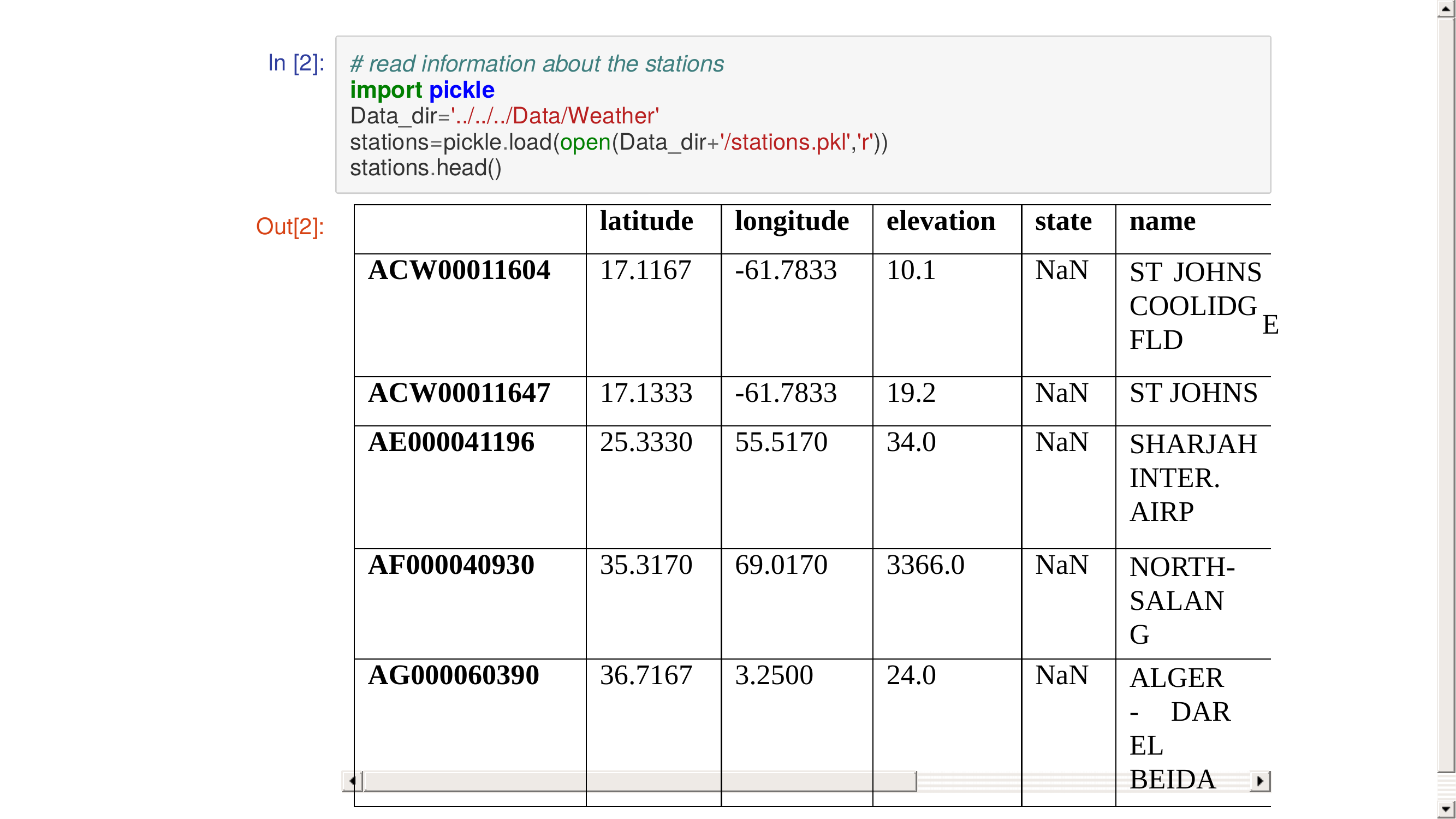

In [2]:
# read information about the stations import pickle Data_dir='../../../Data/Weather'
stations=pickle.load(open(Data_dir+'/stations.pkl','r')) stations.head()
|  | latitude | longitude | elevation | state | name |
| --- | --- | --- | --- | --- | --- |
| ACW00011604 | 17.1167 | -61.7833 | 10.1 | NaN | ST JOHNS COOLIDG FLD |
| ACW00011647 | 17.1333 | -61.7833 | 19.2 | NaN | ST JOHNS |
| AE000041196 | 25.3330 | 55.5170 | 34.0 | NaN | SHARJAH INTER. AIRP |
| AF000040930 | 35.3170 | 69.0170 | 3366.0 | NaN | NORTH- SALANG |
| AG000060390 | 36.7167 | 3.2500 | 24.0 | NaN | ALGER- DAR EL BEIDA |
Out[2]:

E